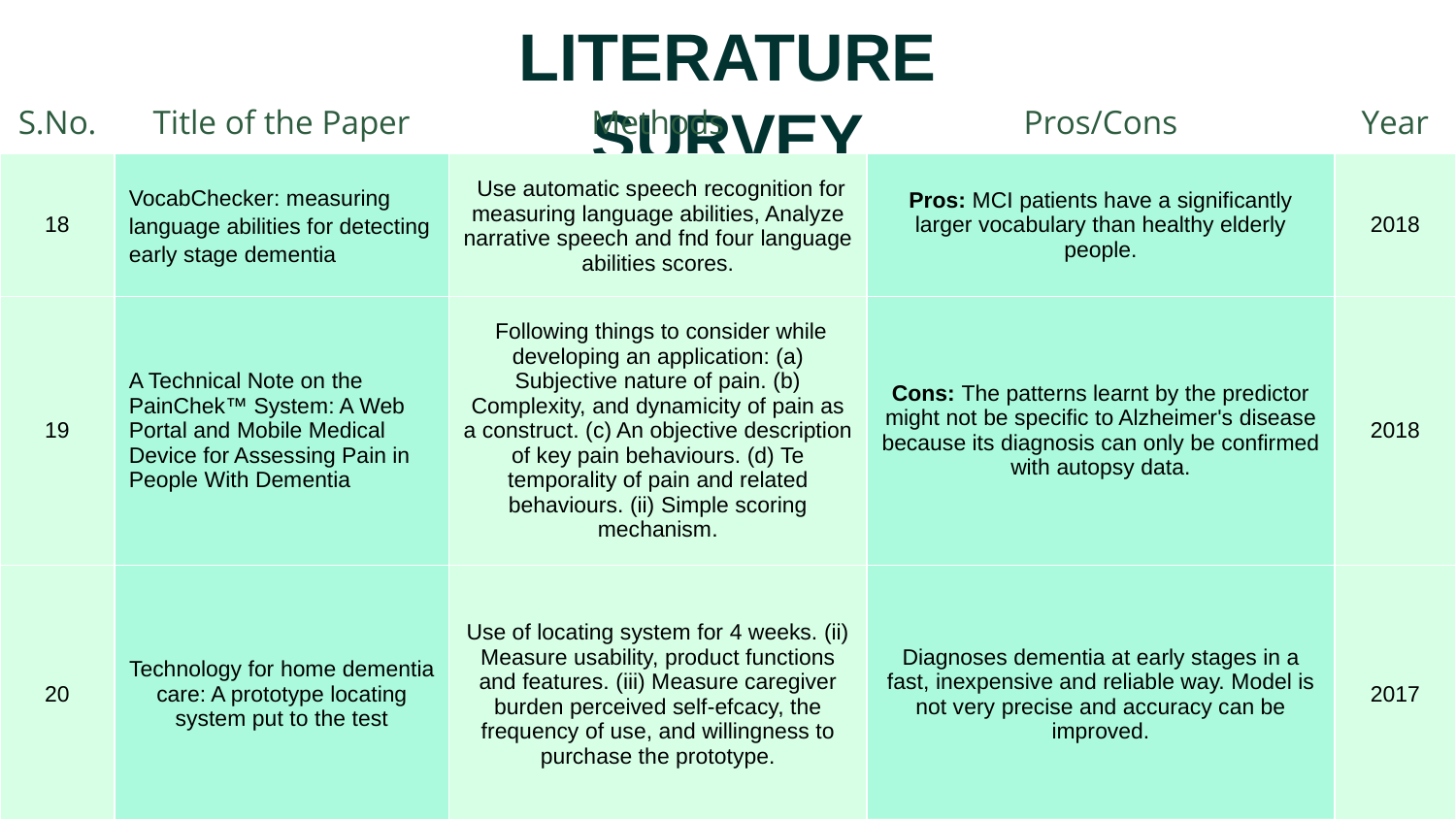

LITERATURE SURVEY
| S.No. | Title of the Paper | Methods | Pros/Cons | Year |
| --- | --- | --- | --- | --- |
| 18 | VocabChecker: measuring language abilities for detecting early stage dementia | Use automatic speech recognition for measuring language abilities, Analyze narrative speech and fnd four language abilities scores. | Pros: MCI patients have a significantly larger vocabulary than healthy elderly people. | 2018 |
| 19 | A Technical Note on the PainChek™ System: A Web Portal and Mobile Medical Device for Assessing Pain in People With Dementia | Following things to consider while developing an application: (a) Subjective nature of pain. (b) Complexity, and dynamicity of pain as a construct. (c) An objective description of key pain behaviours. (d) Te temporality of pain and related behaviours. (ii) Simple scoring mechanism. | Cons: The patterns learnt by the predictor might not be specific to Alzheimer's disease because its diagnosis can only be confirmed with autopsy data. | 2018 |
| 20 | Technology for home dementia care: A prototype locating system put to the test | Use of locating system for 4 weeks. (ii) Measure usability, product functions and features. (iii) Measure caregiver burden perceived self-efcacy, the frequency of use, and willingness to purchase the prototype. | Diagnoses dementia at early stages in a fast, inexpensive and reliable way. Model is not very precise and accuracy can be improved. | 2017 |